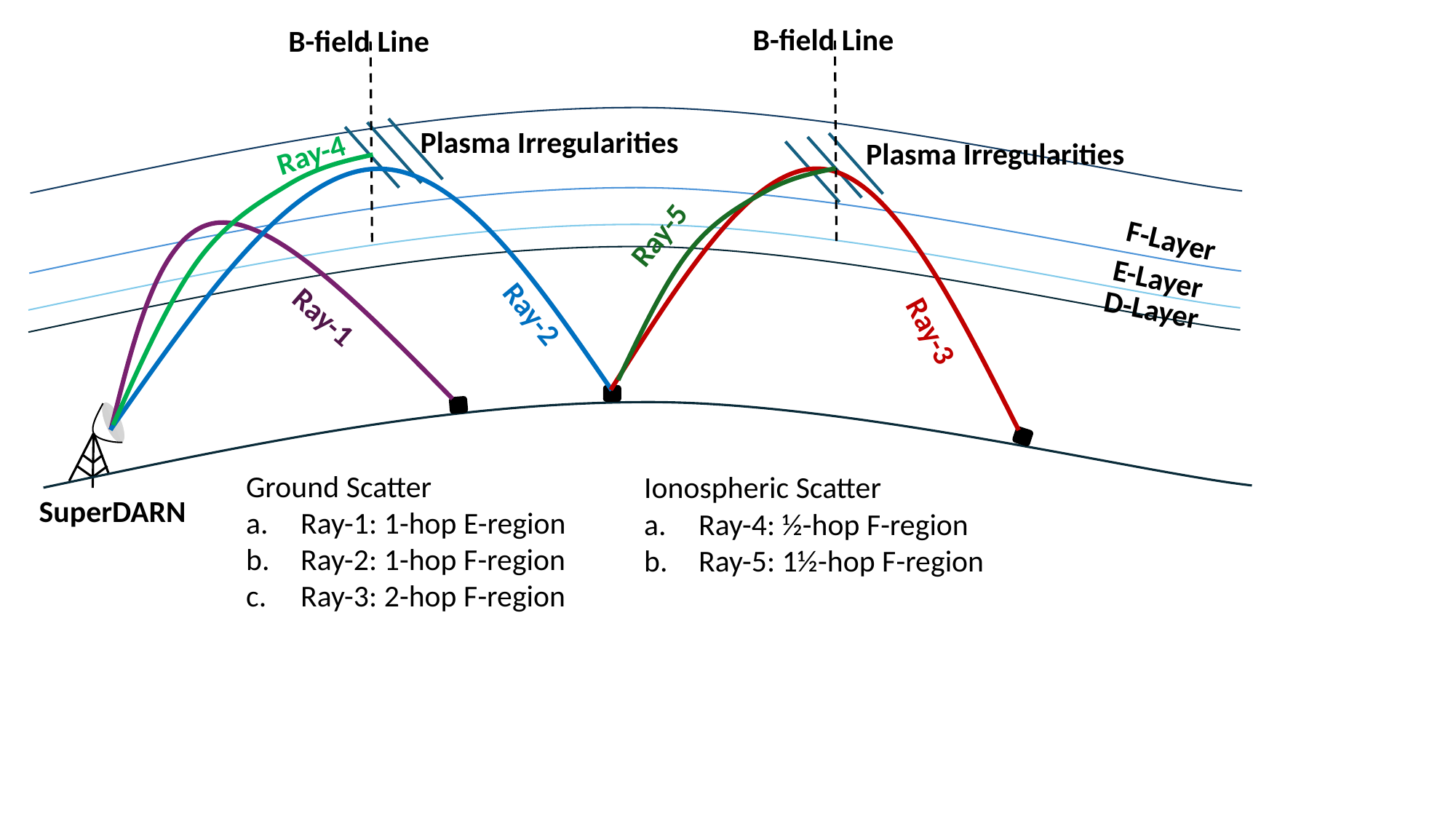

B-field Line
B-field Line

F-Layer

E-Layer
D-Layer
Plasma Irregularities
Ray-4
Plasma Irregularities

Ray-5

Ray-1
Ray-2
Ray-3

Ground Scatter
Ray-1: 1-hop E-region
Ray-2: 1-hop F-region
Ray-3: 2-hop F-region
Ionospheric Scatter
Ray-4: ½-hop F-region
Ray-5: 1½-hop F-region
SuperDARN